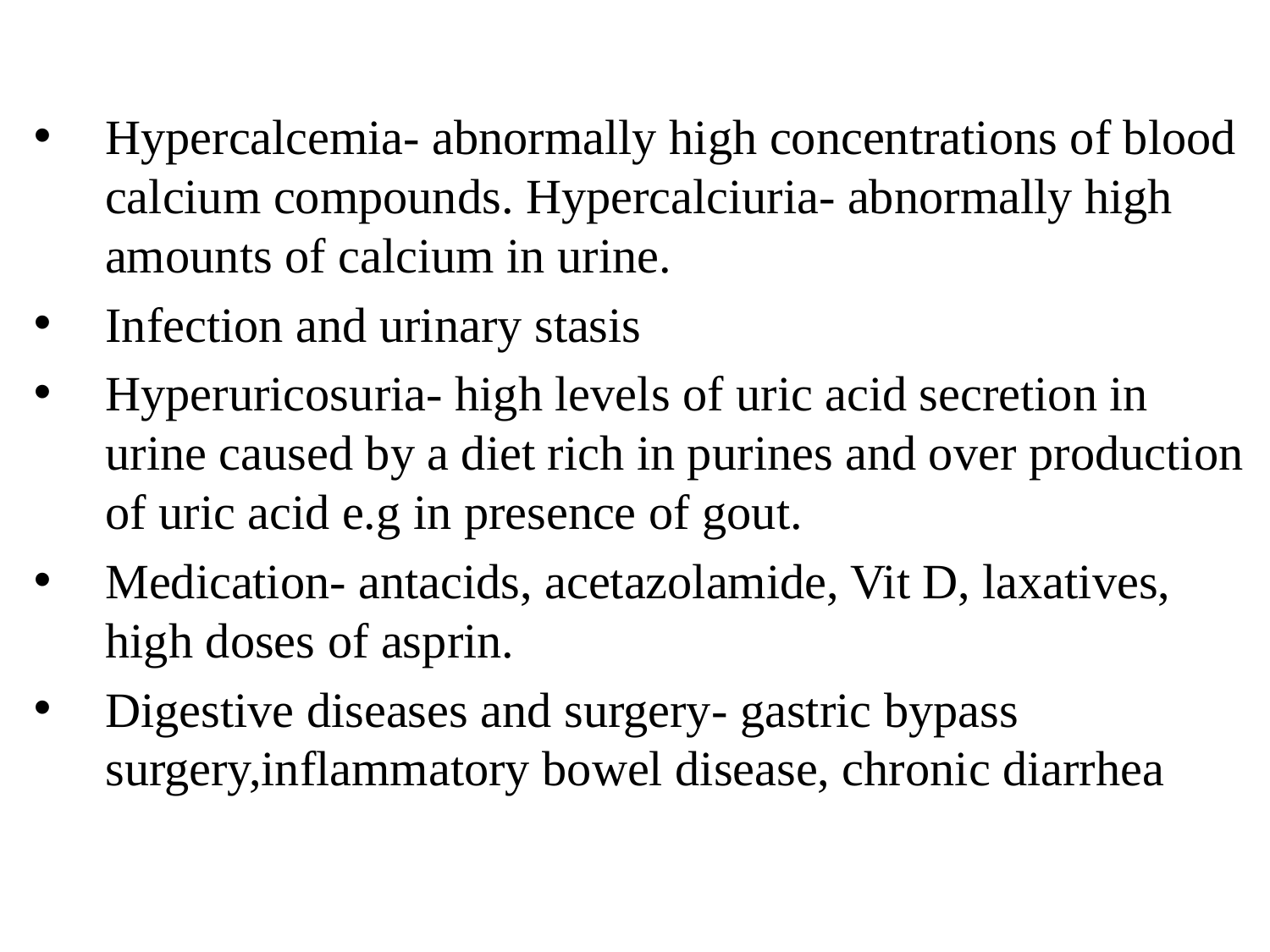

#

Hypercalcemia- abnormally high concentrations of blood calcium compounds. Hypercalciuria- abnormally high amounts of calcium in urine.
Infection and urinary stasis
Hyperuricosuria- high levels of uric acid secretion in urine caused by a diet rich in purines and over production of uric acid e.g in presence of gout.
Medication- antacids, acetazolamide, Vit D, laxatives, high doses of asprin.
Digestive diseases and surgery- gastric bypass surgery,inflammatory bowel disease, chronic diarrhea